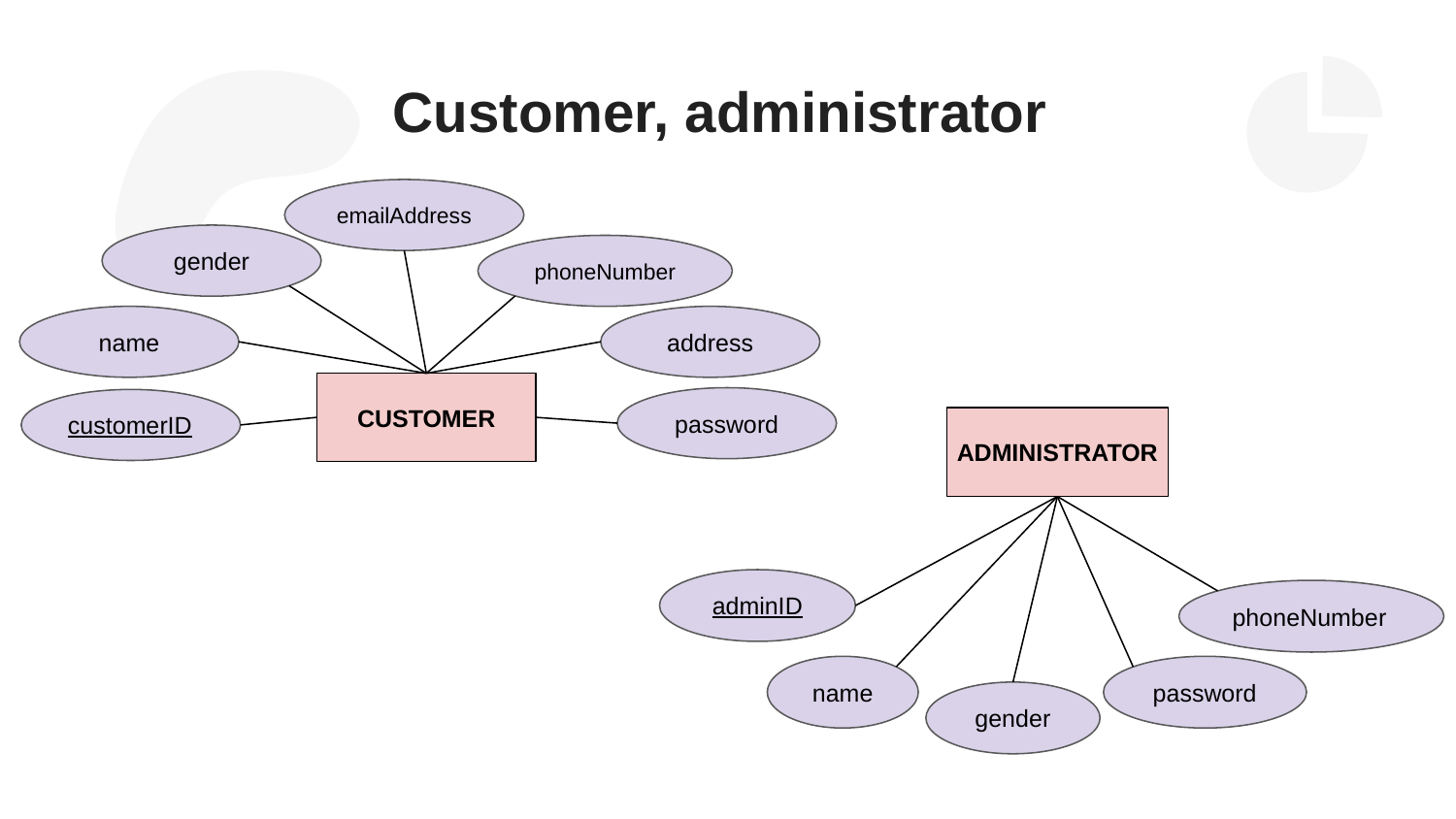

# Customer, administrator
emailAddress
gender
phoneNumber
name
address
CUSTOMER
password
customerID
ADMINISTRATOR
adminID
phoneNumber
name
password
gender